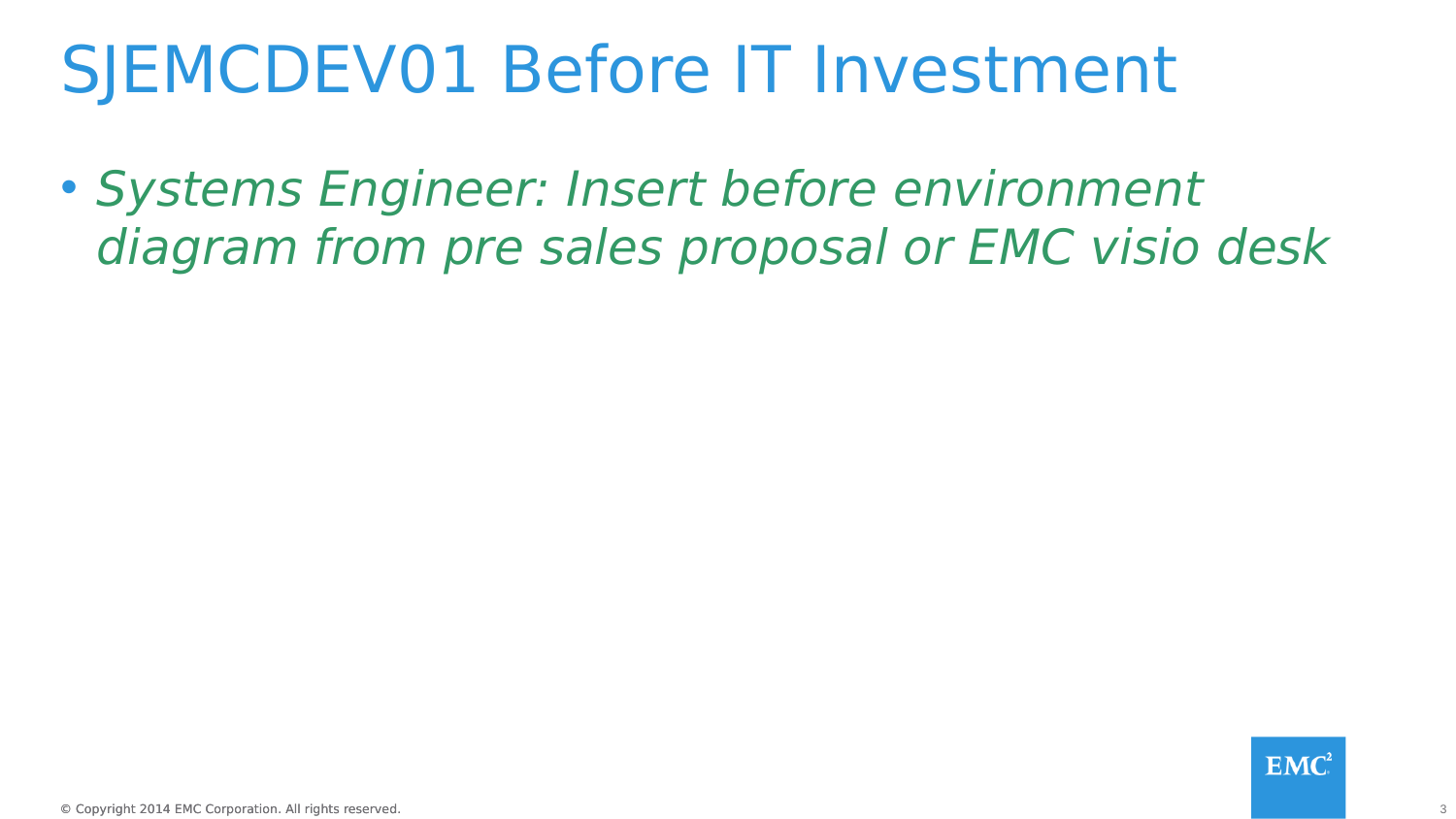

# SJEMCDEV01 Before IT Investment
Systems Engineer: Insert before environment diagram from pre sales proposal or EMC visio desk